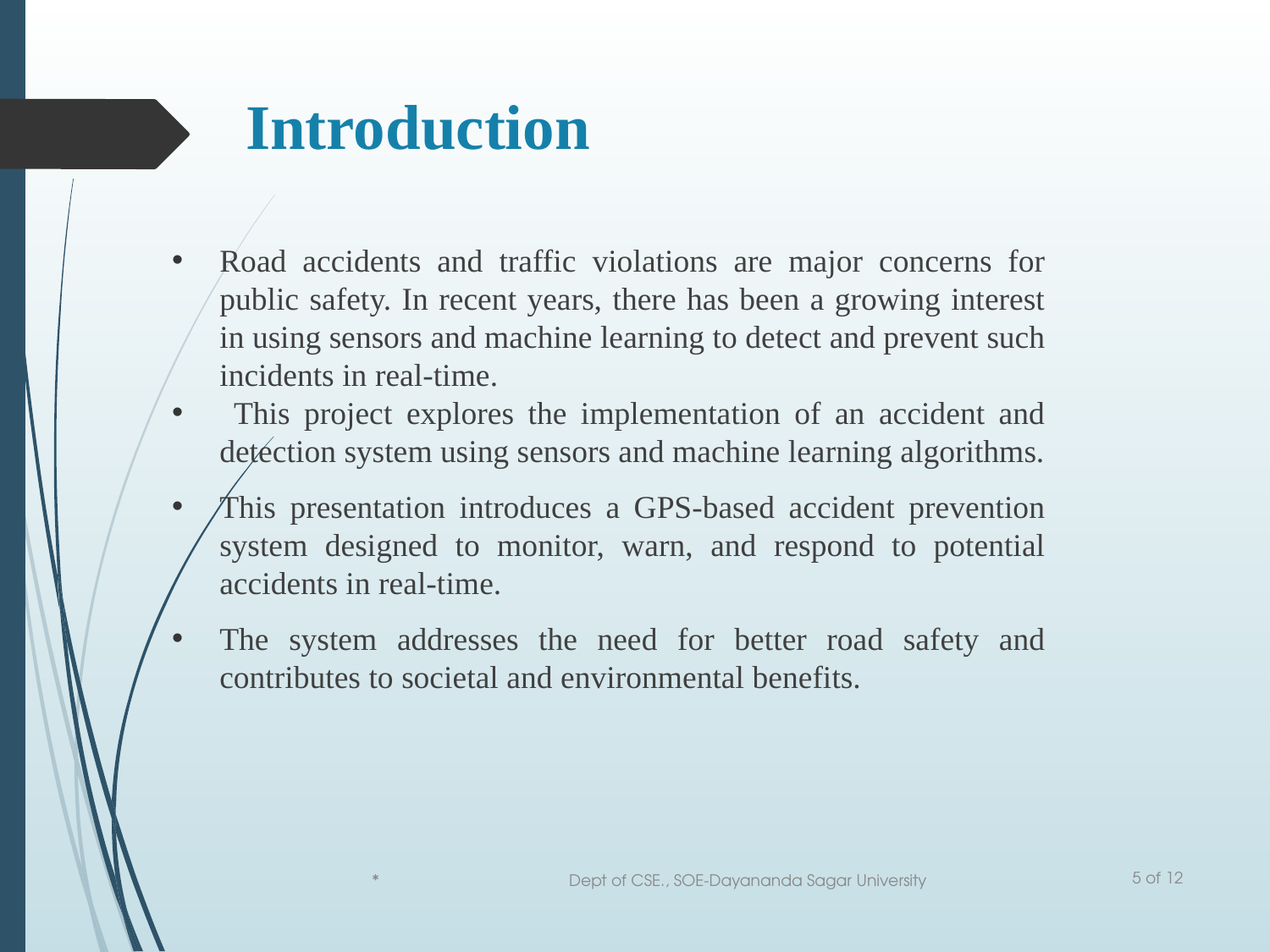

# Introduction
Road accidents and traffic violations are major concerns for public safety. In recent years, there has been a growing interest in using sensors and machine learning to detect and prevent such incidents in real-time.
 This project explores the implementation of an accident and detection system using sensors and machine learning algorithms.
This presentation introduces a GPS-based accident prevention system designed to monitor, warn, and respond to potential accidents in real-time.
The system addresses the need for better road safety and contributes to societal and environmental benefits.
5 of 12
*
Dept of CSE., SOE-Dayananda Sagar University